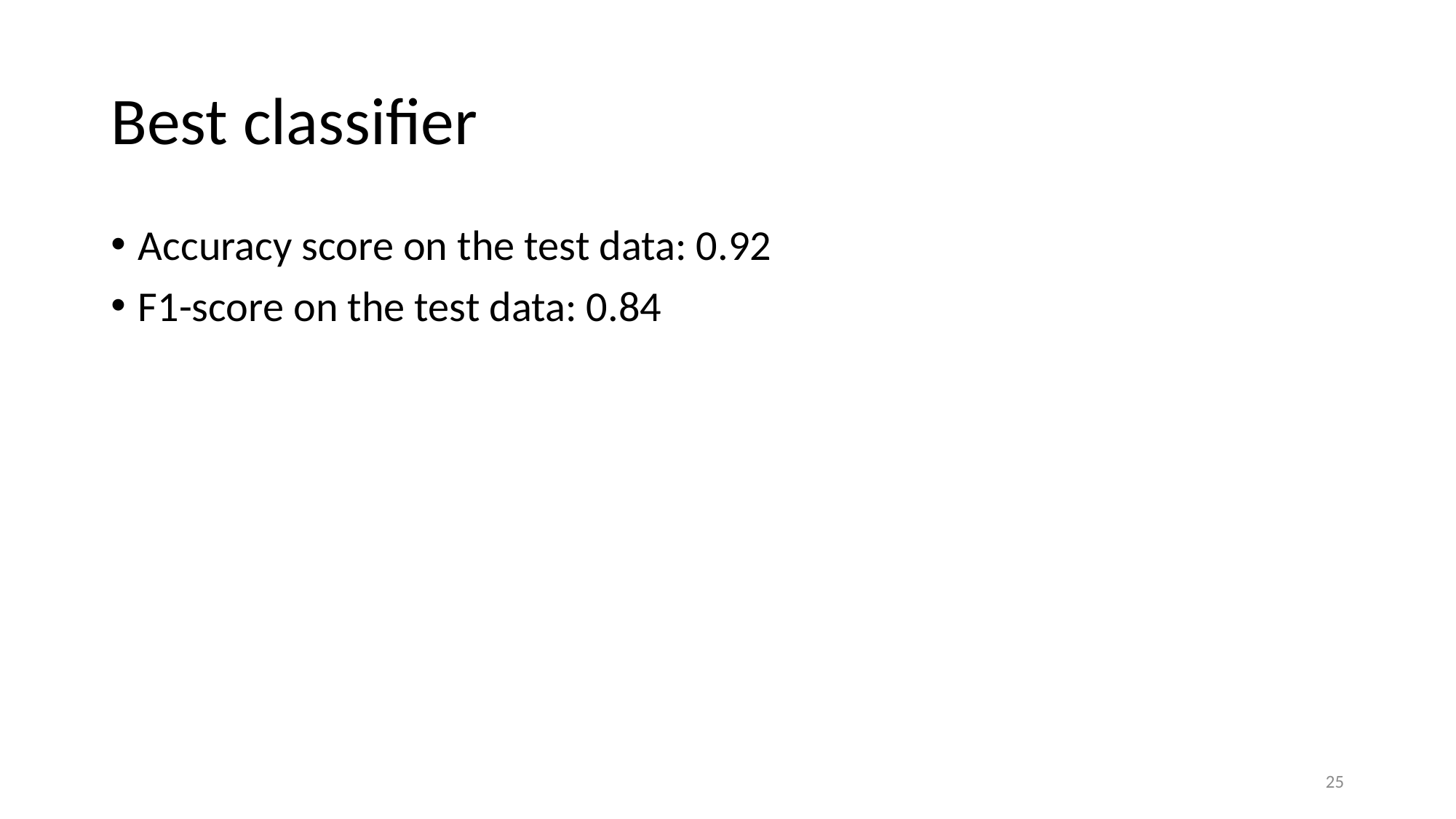

# Best classifier
Accuracy score on the test data: 0.92
F1-score on the test data: 0.84

25